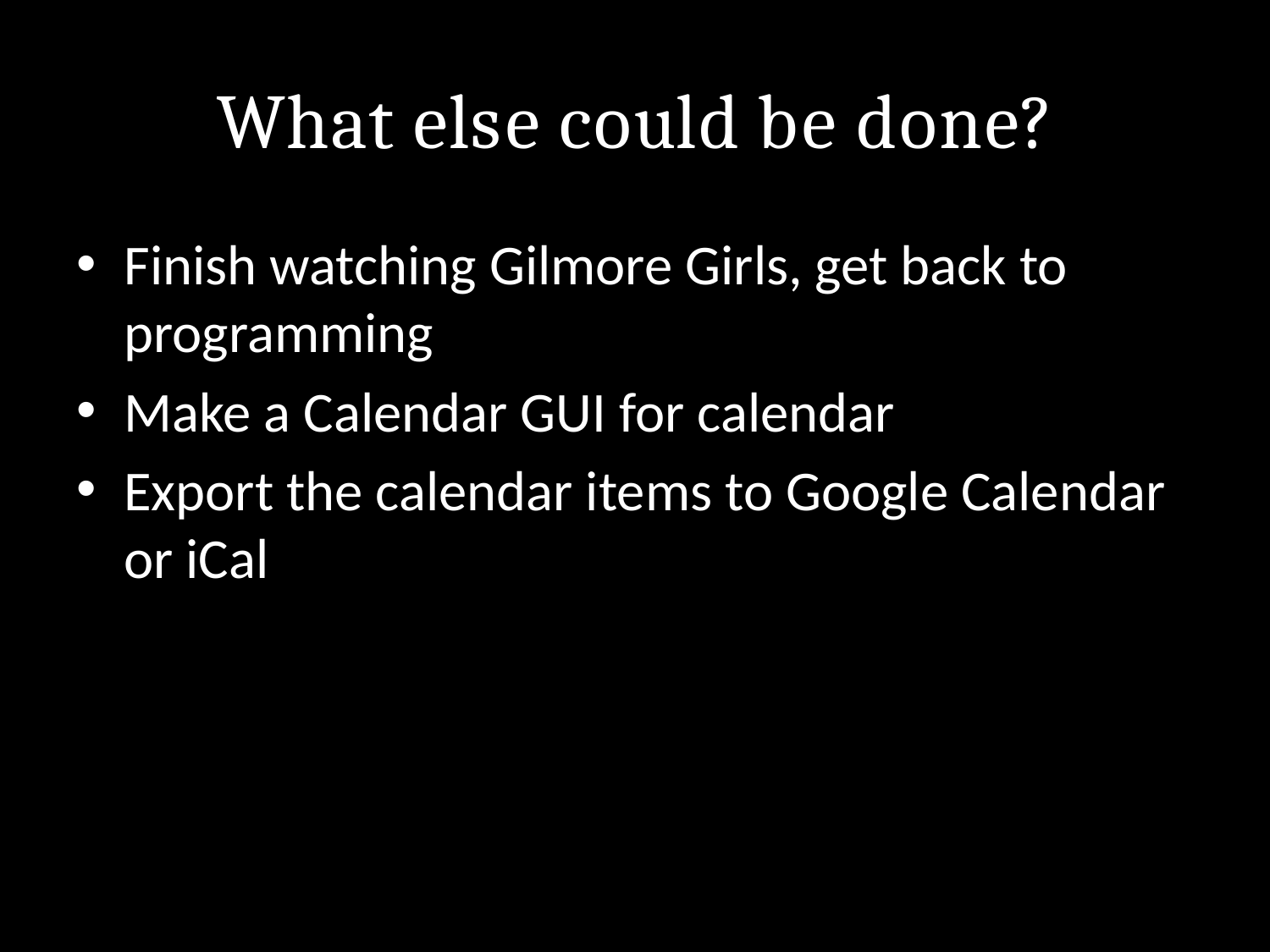

# What else could be done?
Finish watching Gilmore Girls, get back to programming
Make a Calendar GUI for calendar
Export the calendar items to Google Calendar or iCal